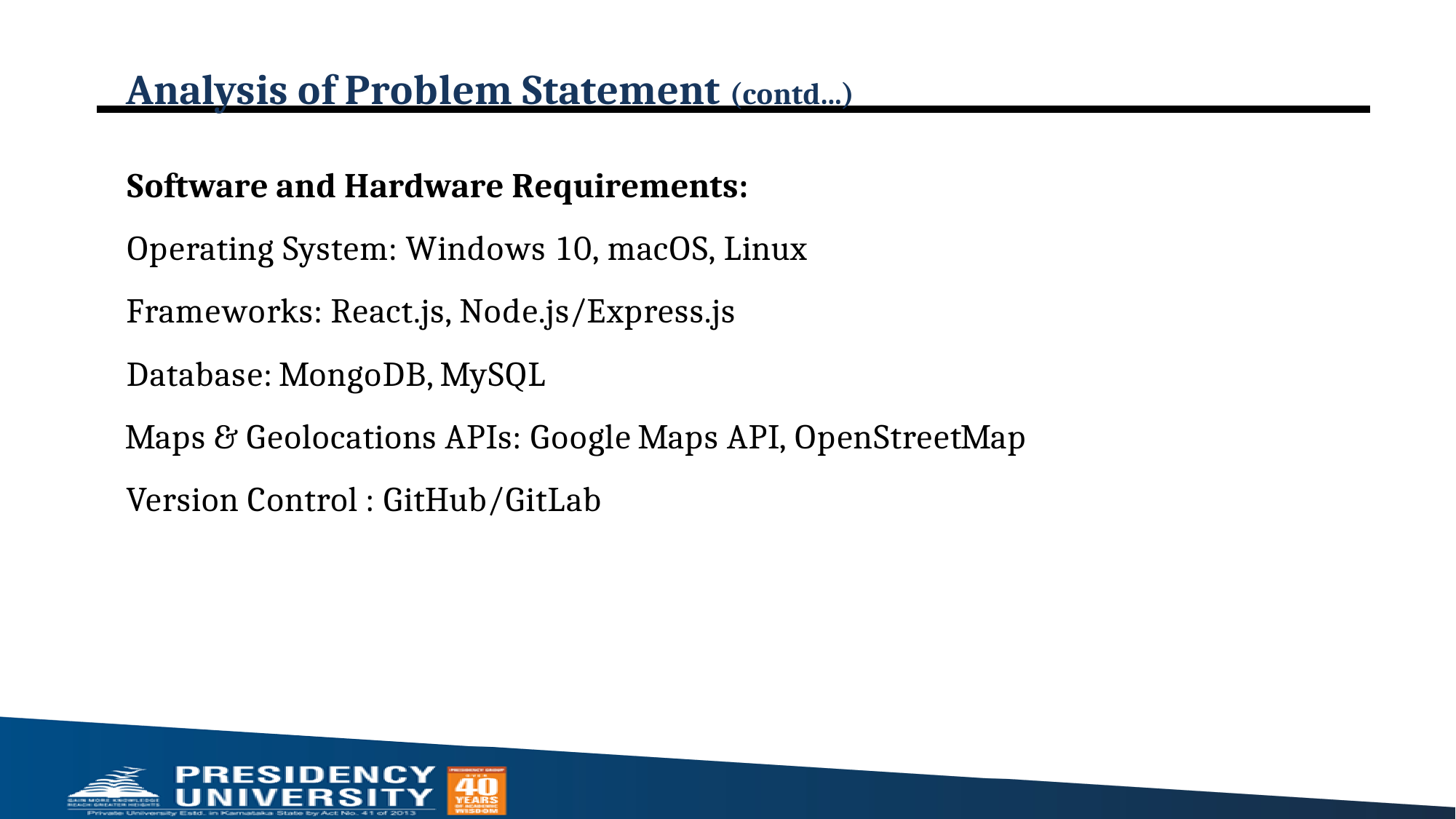

# Analysis of Problem Statement (contd...)
Software and Hardware Requirements:
Operating System: Windows 10, macOS, Linux
Frameworks: React.js, Node.js/Express.js
Database: MongoDB, MySQL
Maps & Geolocations APIs: Google Maps API, OpenStreetMap
Version Control : GitHub/GitLab